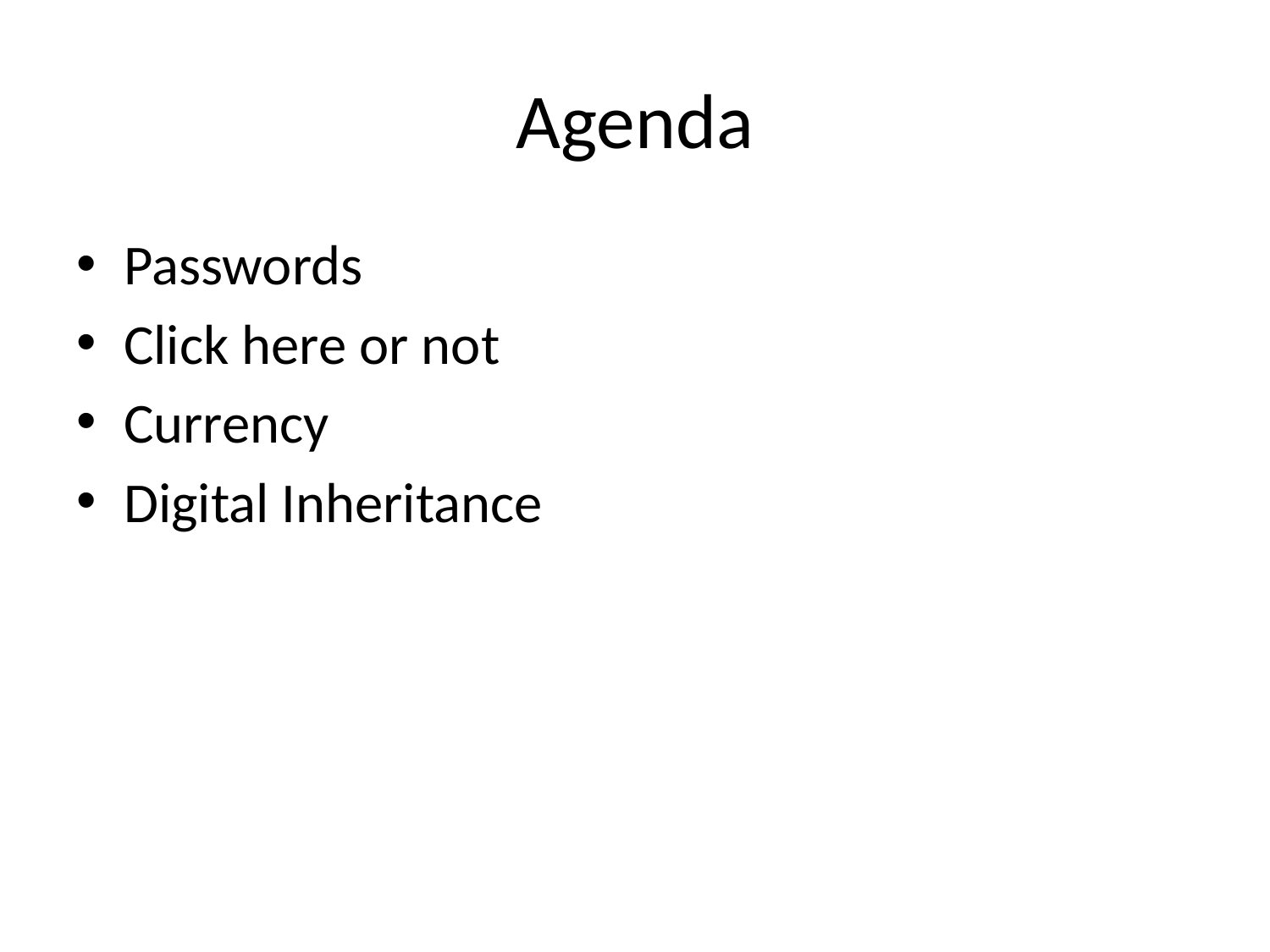

# Agenda
Passwords
Click here or not
Currency
Digital Inheritance